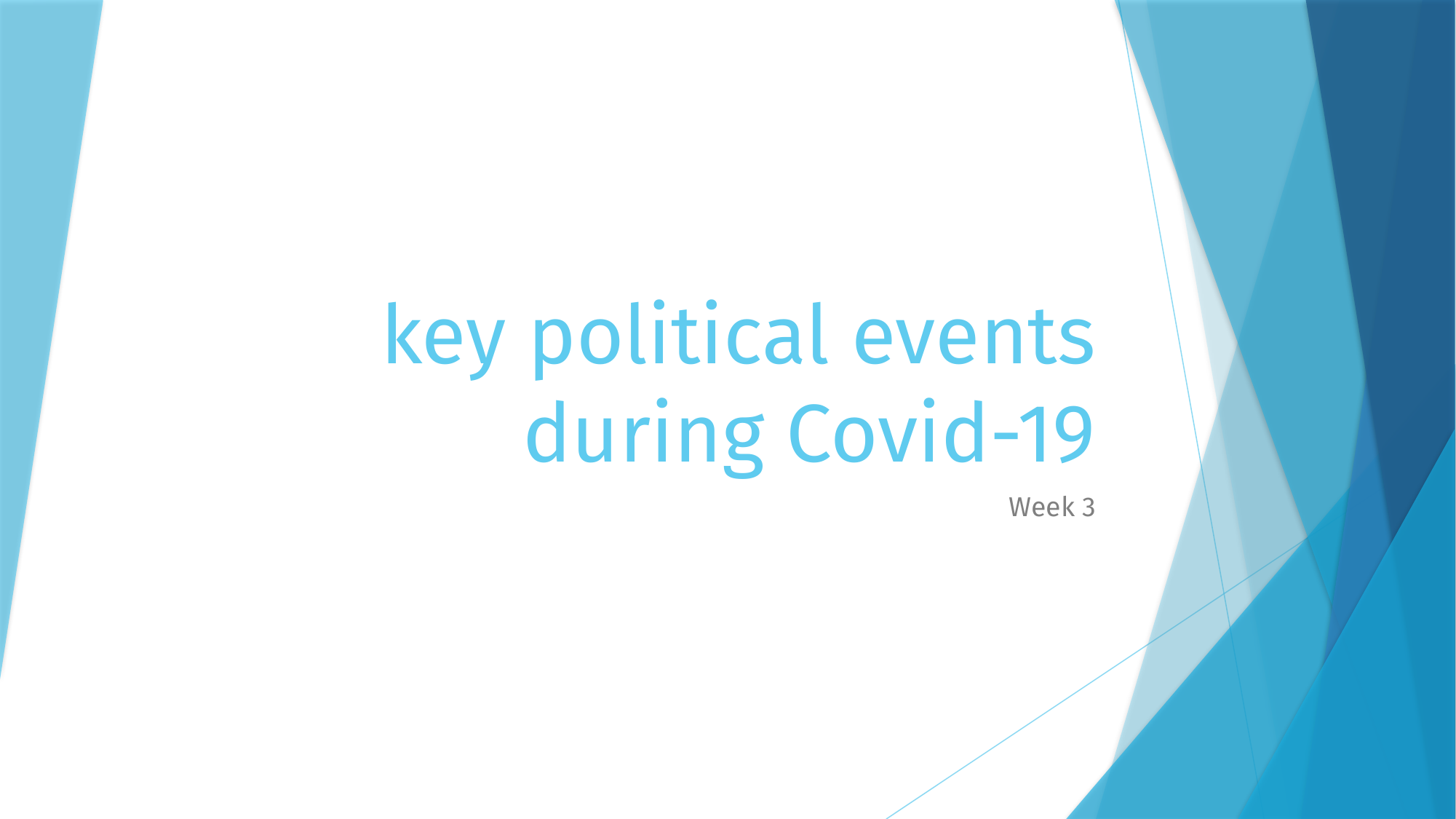

# key political events during Covid-19
Week 3